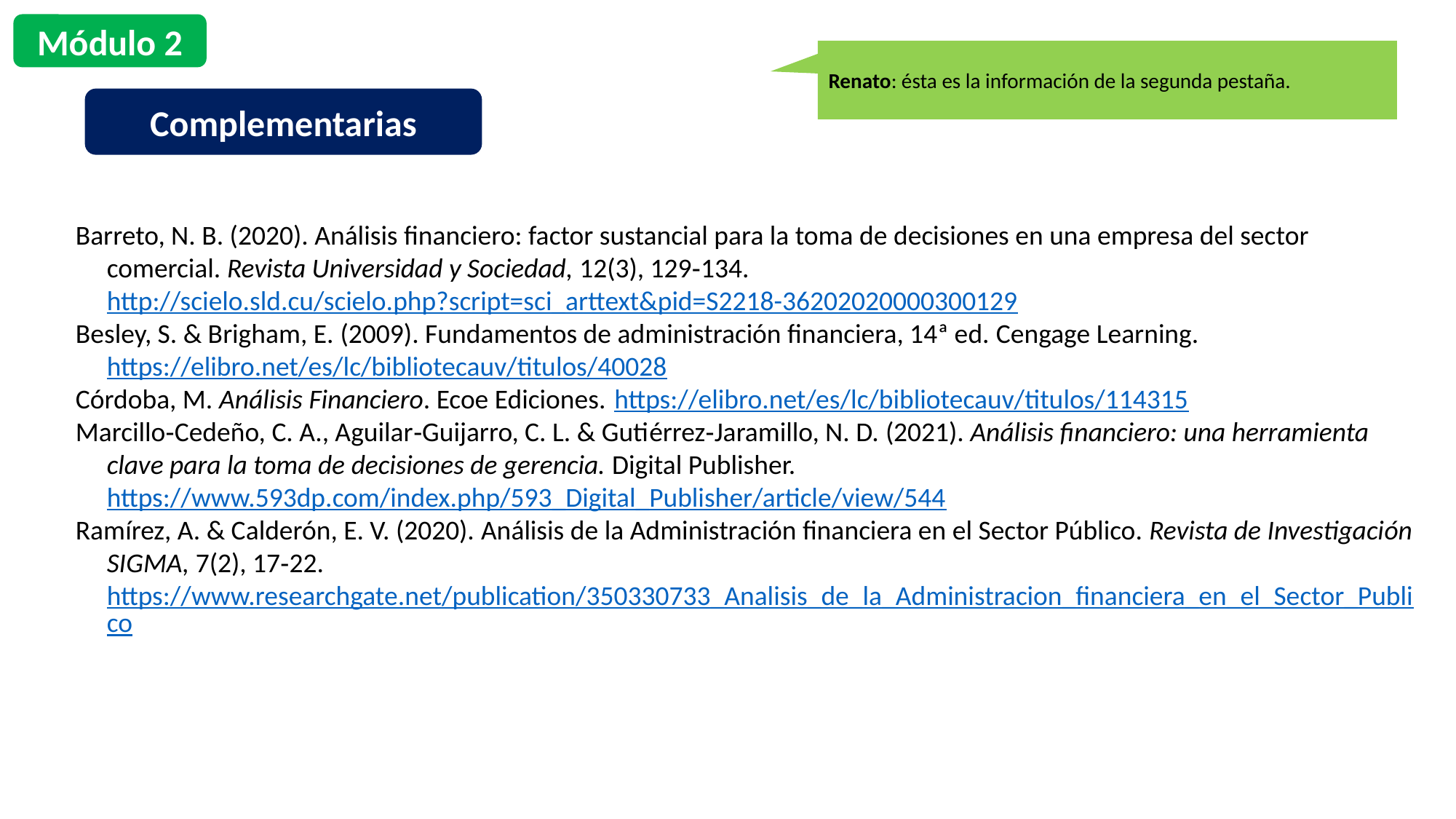

Módulo 2
Renato: ésta es la información de la segunda pestaña.
Complementarias
Barreto, N. B. (2020). Análisis financiero: factor sustancial para la toma de decisiones en una empresa del sector comercial. Revista Universidad y Sociedad, 12(3), 129‑134. http://scielo.sld.cu/scielo.php?script=sci_arttext&pid=S2218-36202020000300129
Besley, S. & Brigham, E. (2009). Fundamentos de administración financiera, 14ª ed. Cengage Learning. https://elibro.net/es/lc/bibliotecauv/titulos/40028
Córdoba, M. Análisis Financiero. Ecoe Ediciones.  https://elibro.net/es/lc/bibliotecauv/titulos/114315
Marcillo­­‑Cedeño, C. A., Aguilar‑Guijarro, C. L. & Gutiérrez‑Jaramillo, N. D. (2021). Análisis financiero: una herramienta clave para la toma de decisiones de gerencia. Digital Publisher. https://www.593dp.com/index.php/593_Digital_Publisher/article/view/544
Ramírez, A. & Calderón, E. V. (2020). Análisis de la Administración financiera en el Sector Público. Revista de Investigación SIGMA, 7(2), 17‑22. https://www.researchgate.net/publication/350330733_Analisis_de_la_Administracion_financiera_en_el_Sector_Publico